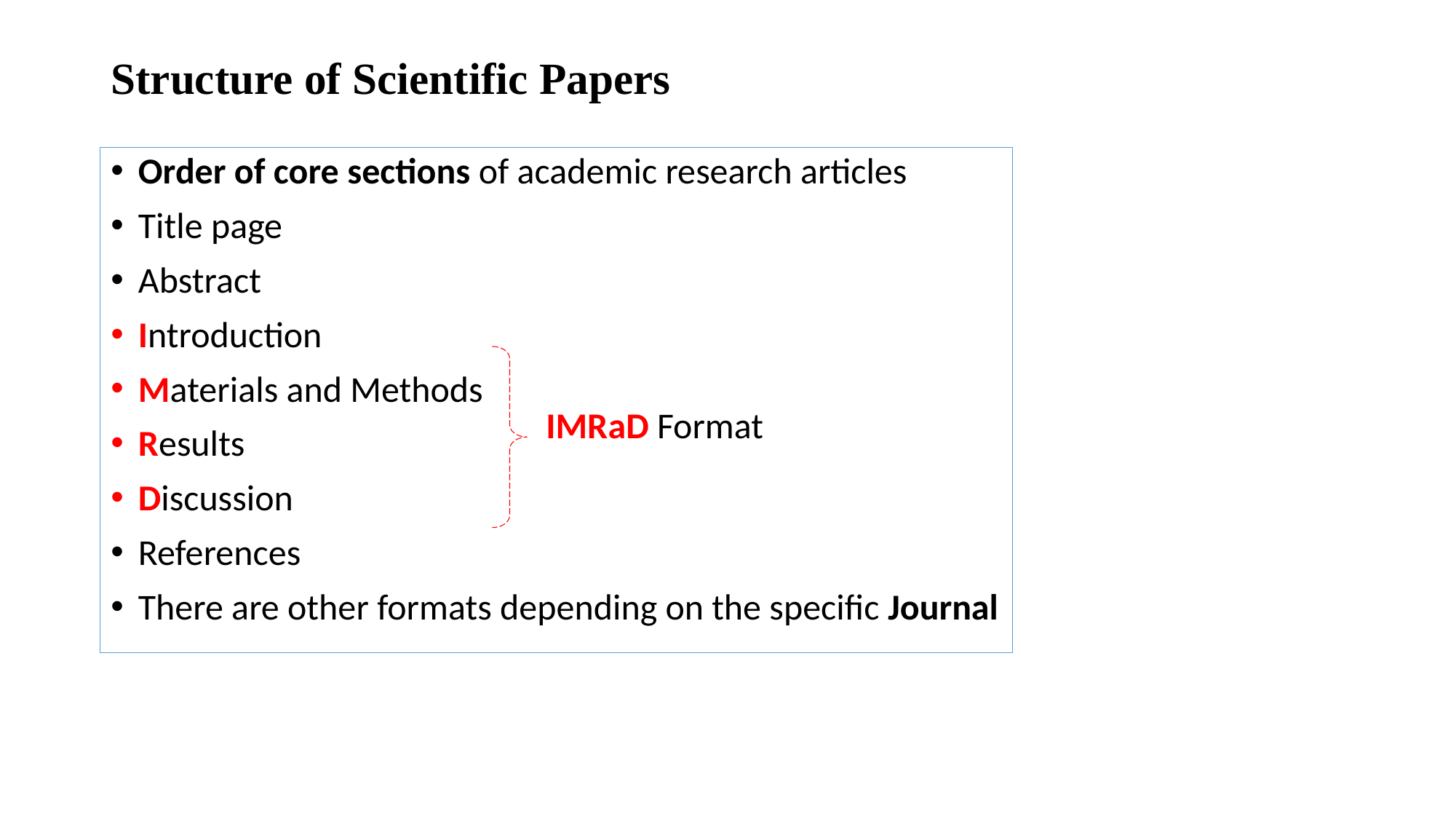

# Structure of Scientific Papers
Order of core sections of academic research articles
Title page
Abstract
Introduction
Materials and Methods
Results
Discussion
References
There are other formats depending on the specific Journal

IMRaD Format